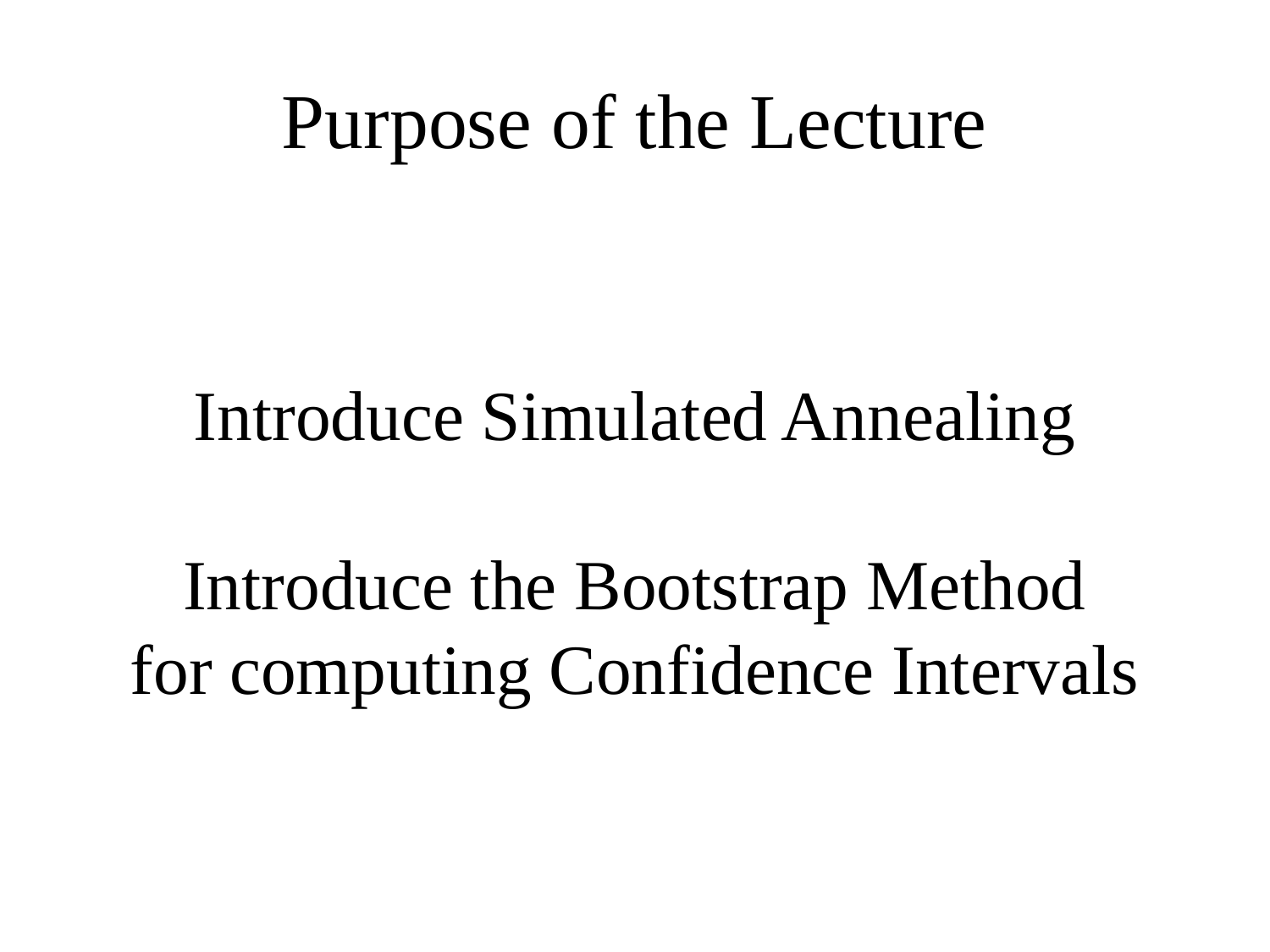

# Purpose of the Lecture
Introduce Simulated Annealing

Introduce the Bootstrap Method
for computing Confidence Intervals